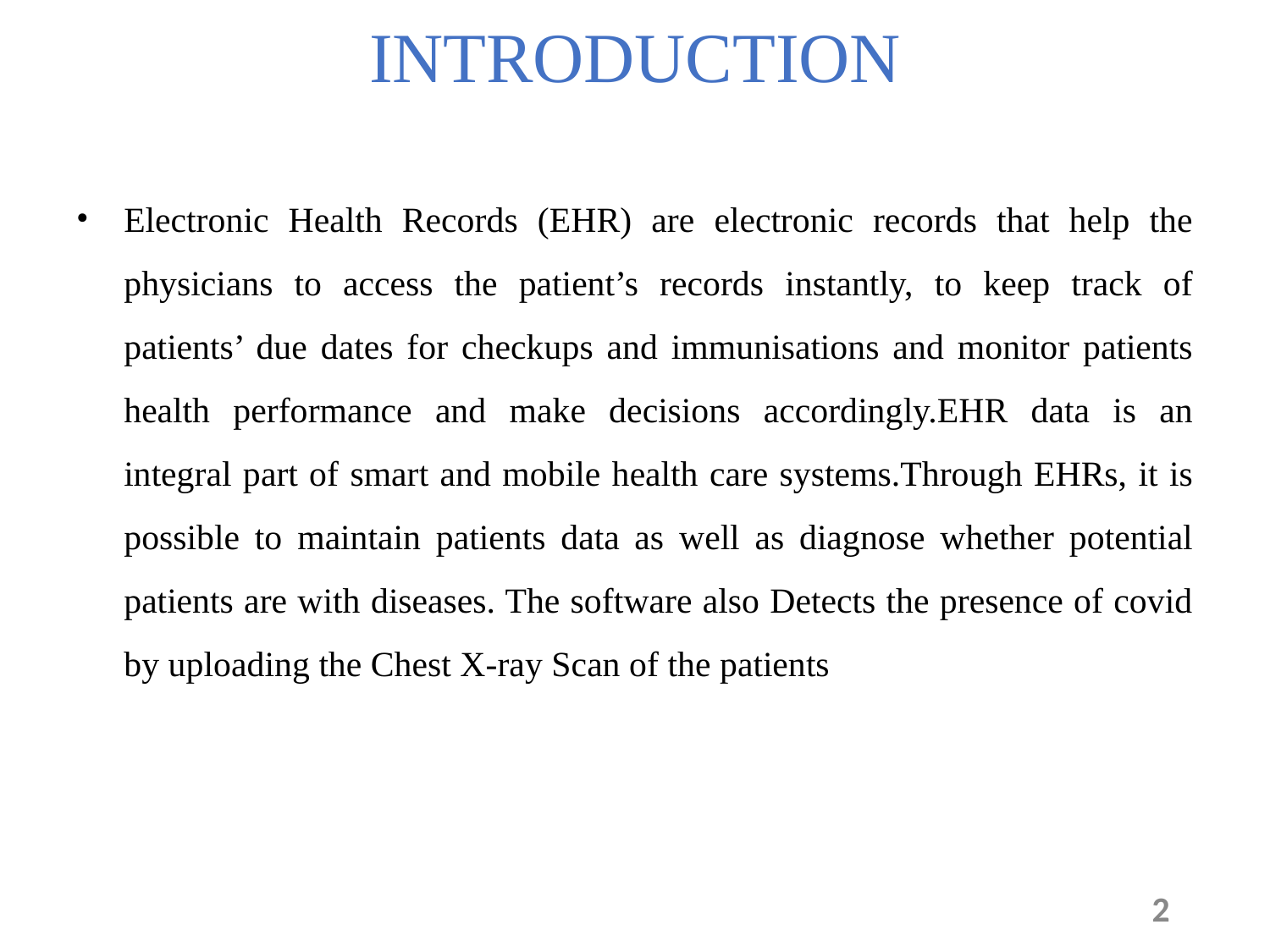

# INTRODUCTION
Electronic Health Records (EHR) are electronic records that help the physicians to access the patient’s records instantly, to keep track of patients’ due dates for checkups and immunisations and monitor patients health performance and make decisions accordingly.EHR data is an integral part of smart and mobile health care systems.Through EHRs, it is possible to maintain patients data as well as diagnose whether potential patients are with diseases. The software also Detects the presence of covid by uploading the Chest X-ray Scan of the patients
2